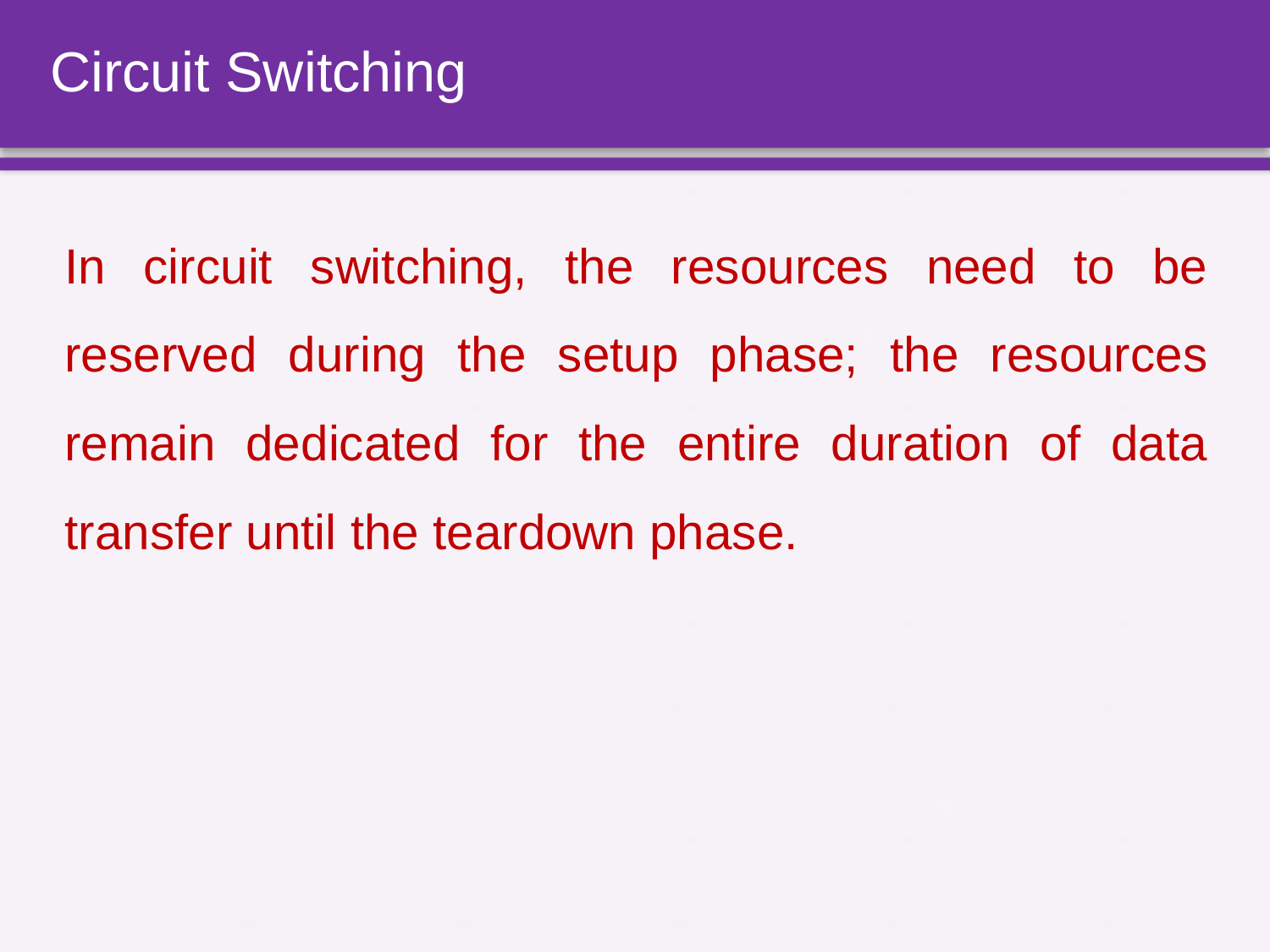

# Circuit Switching
In circuit switching, the resources need to be reserved during the setup phase; the resources remain dedicated for the entire duration of data transfer until the teardown phase.